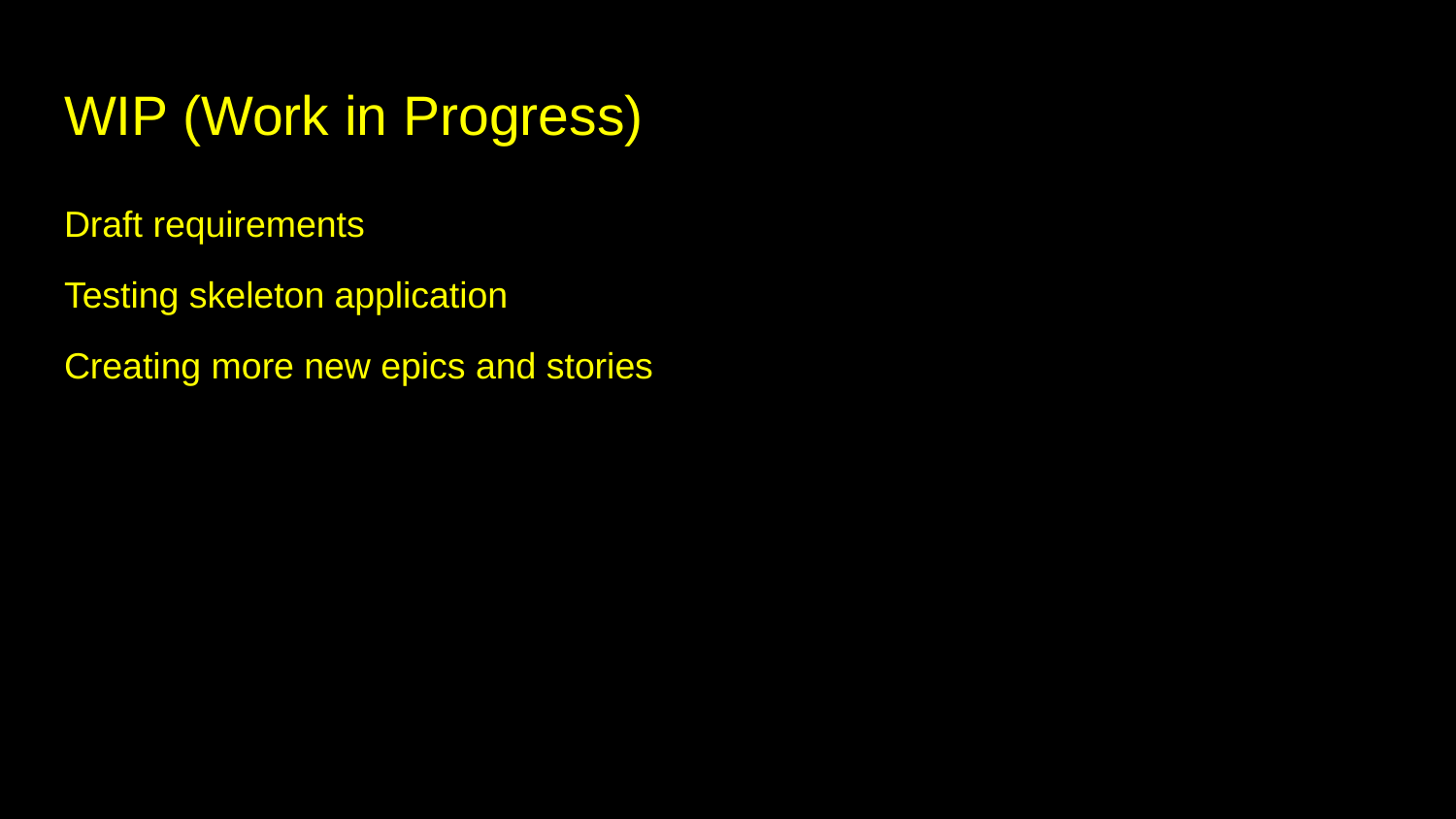

# WIP (Work in Progress)
Draft requirements
Testing skeleton application
Creating more new epics and stories